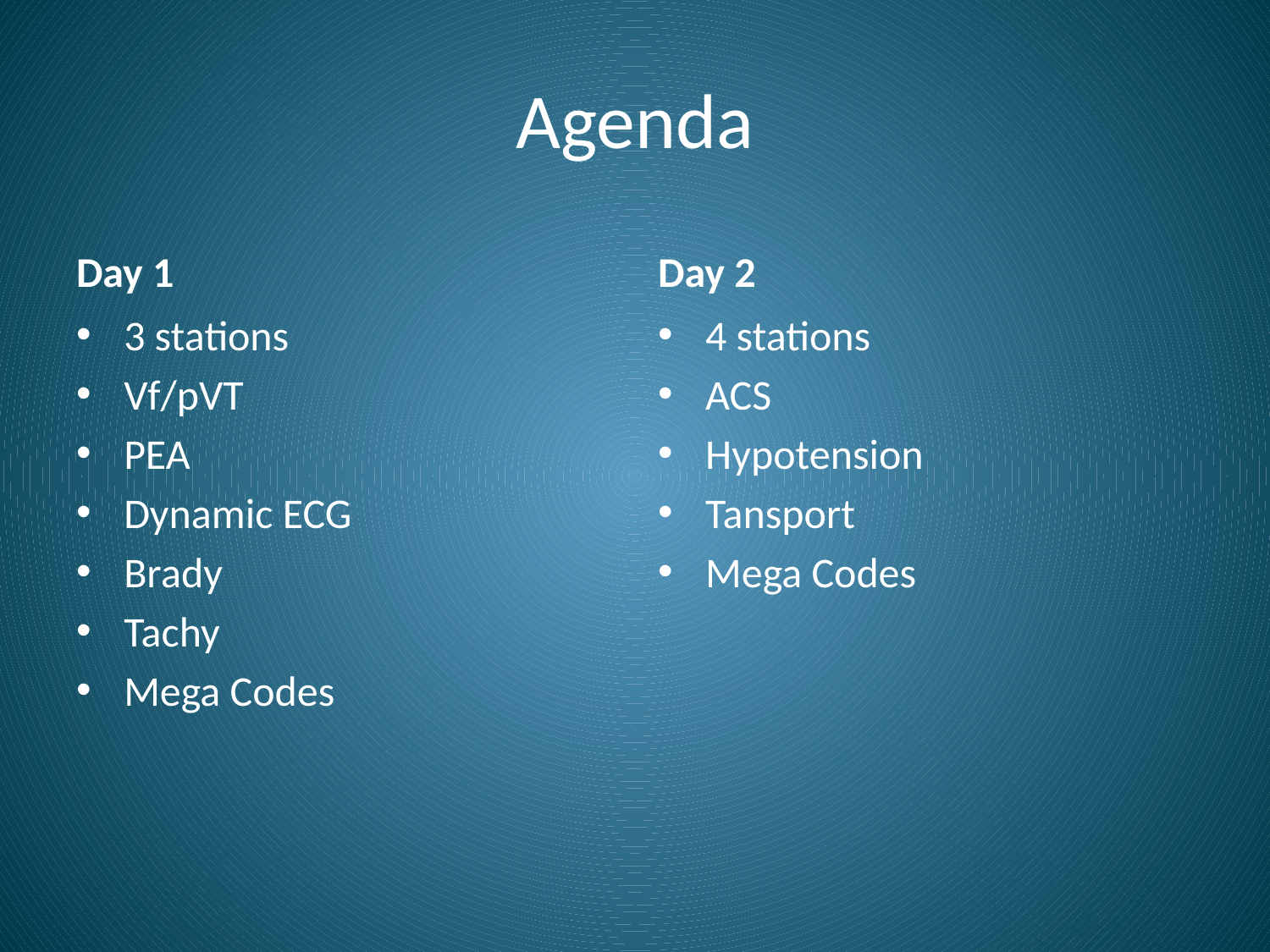

# Agenda
Day 1
Day 2
3 stations
Vf/pVT
PEA
Dynamic ECG
Brady
Tachy
Mega Codes
4 stations
ACS
Hypotension
Tansport
Mega Codes